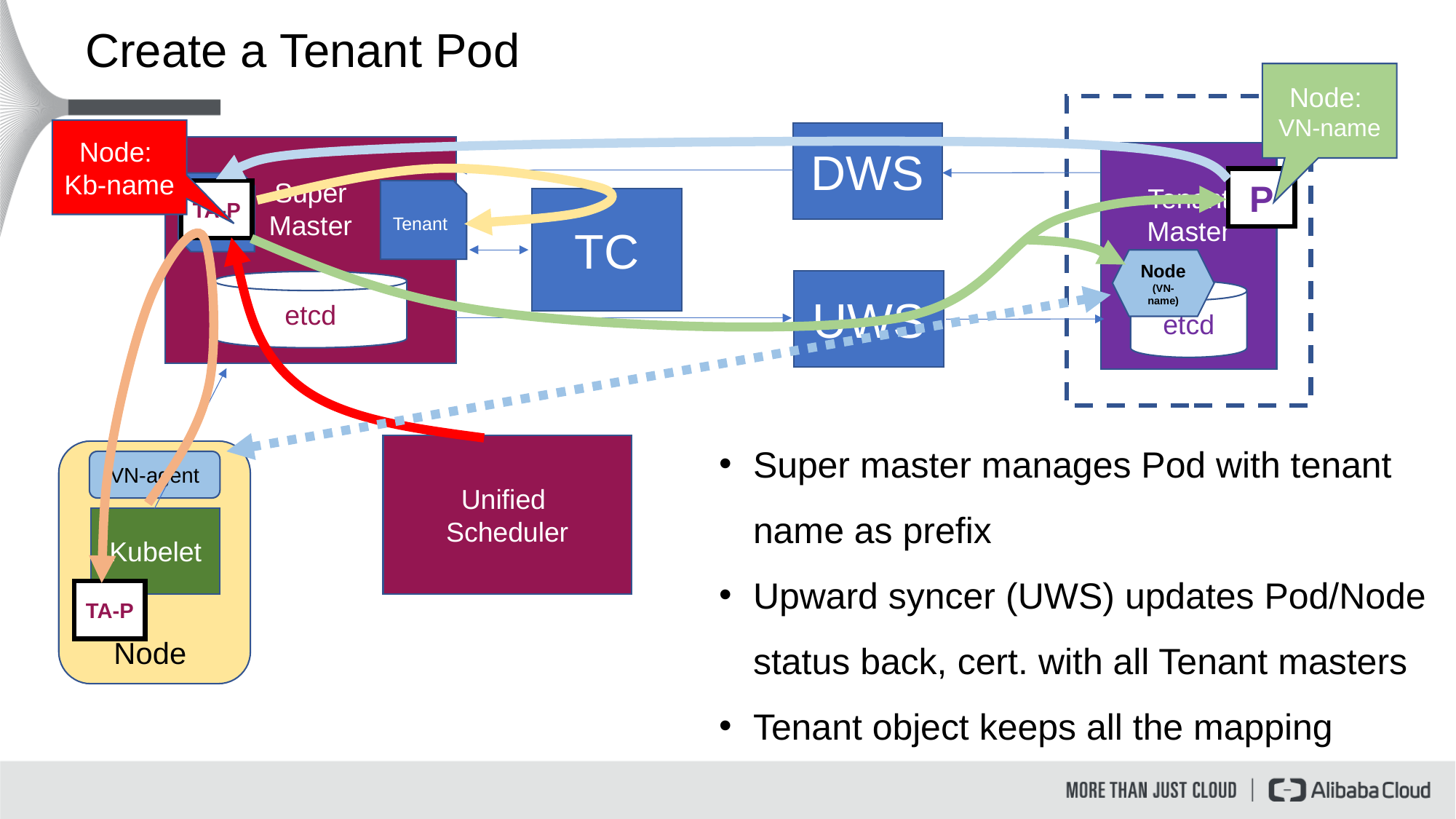

# Create a Tenant Pod
Node:
VN-name

Node
(VN-name)

Node:
Kb-name

DWS

Super
Master
etcd

TA-P

Tenant
Master
etcd

P
Tenant name-space
Tenant
TC

TA-P
UWS
Super master manages Pod with tenant name as prefix
Upward syncer (UWS) updates Pod/Node status back, cert. with all Tenant masters
Tenant object keeps all the mapping
Unified
Scheduler

VN-agent
Kubelet
Node